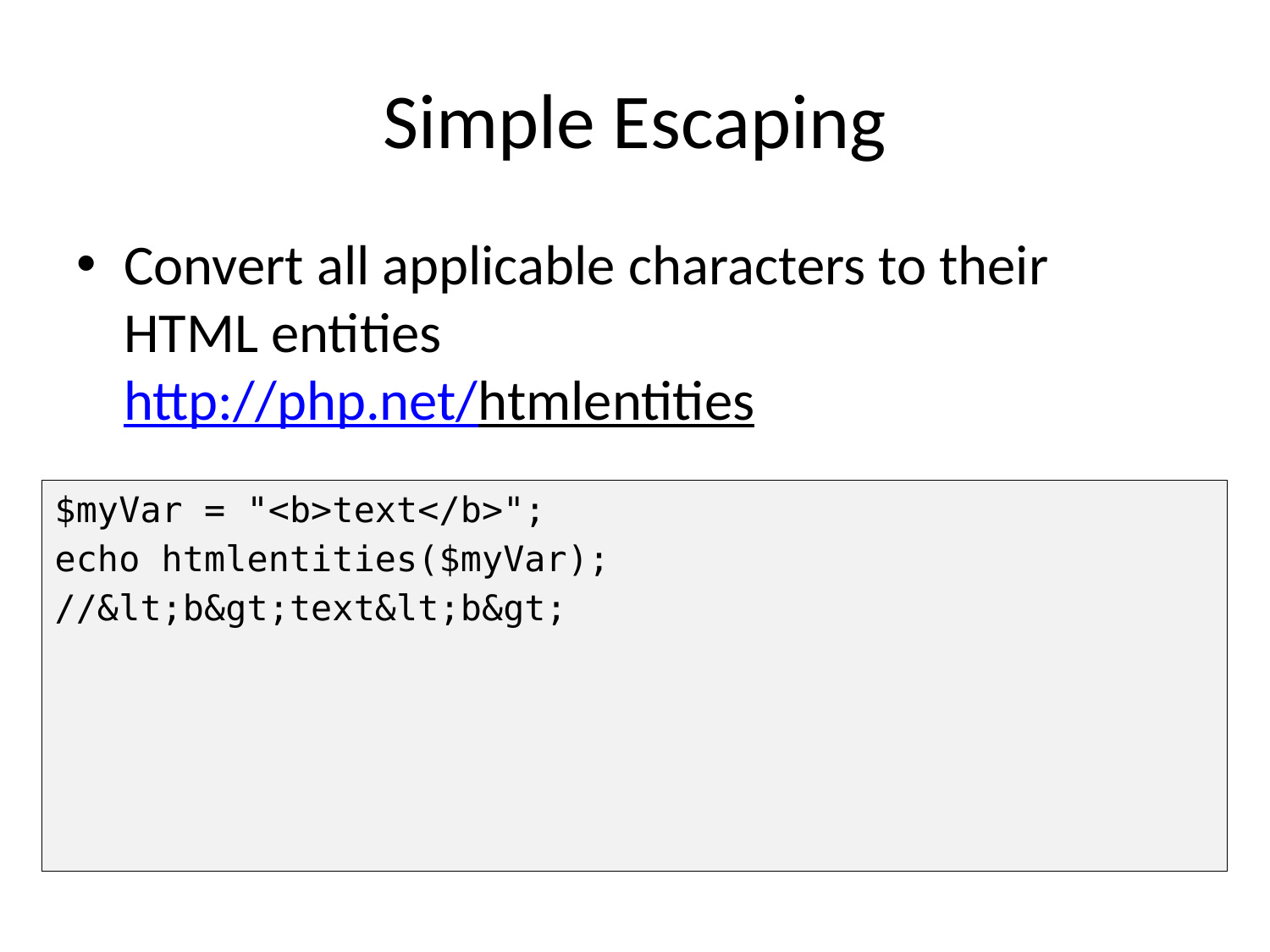

# Simple Escaping
Convert all applicable characters to their HTML entities
http://php.net/htmlentities
$myVar = "<b>text</b>";
echo htmlentities($myVar);
//&lt;b&gt;text&lt;b&gt;